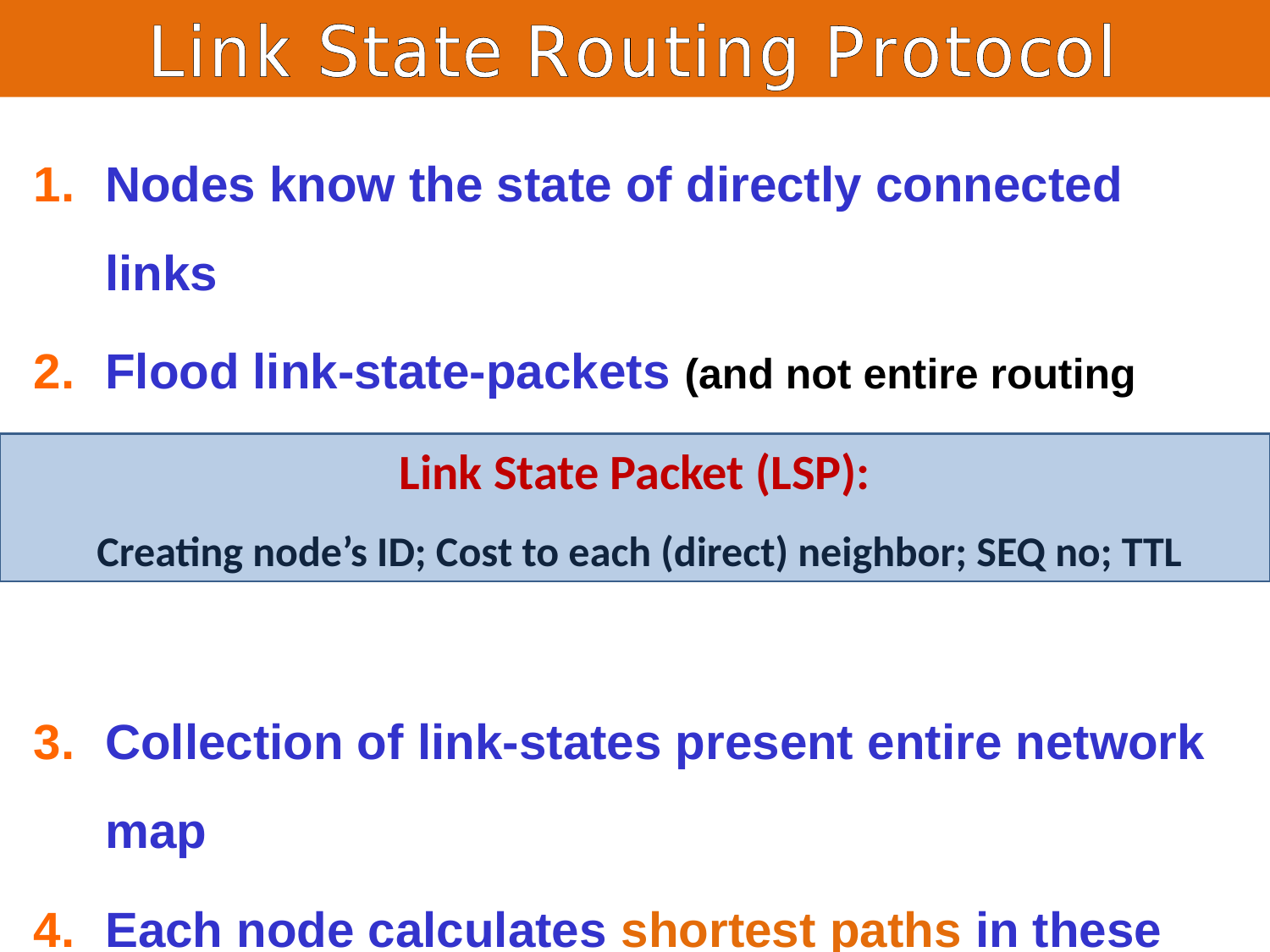

Link State Routing Protocol
Nodes know the state of directly connected links
Flood link-state-packets (and not entire routing tables) to entire network (and not just neighbors)

Collection of link-states present entire network map
Each node calculates shortest paths in these maps
Link State Packet (LSP):
 Creating node’s ID; Cost to each (direct) neighbor; SEQ no; TTL